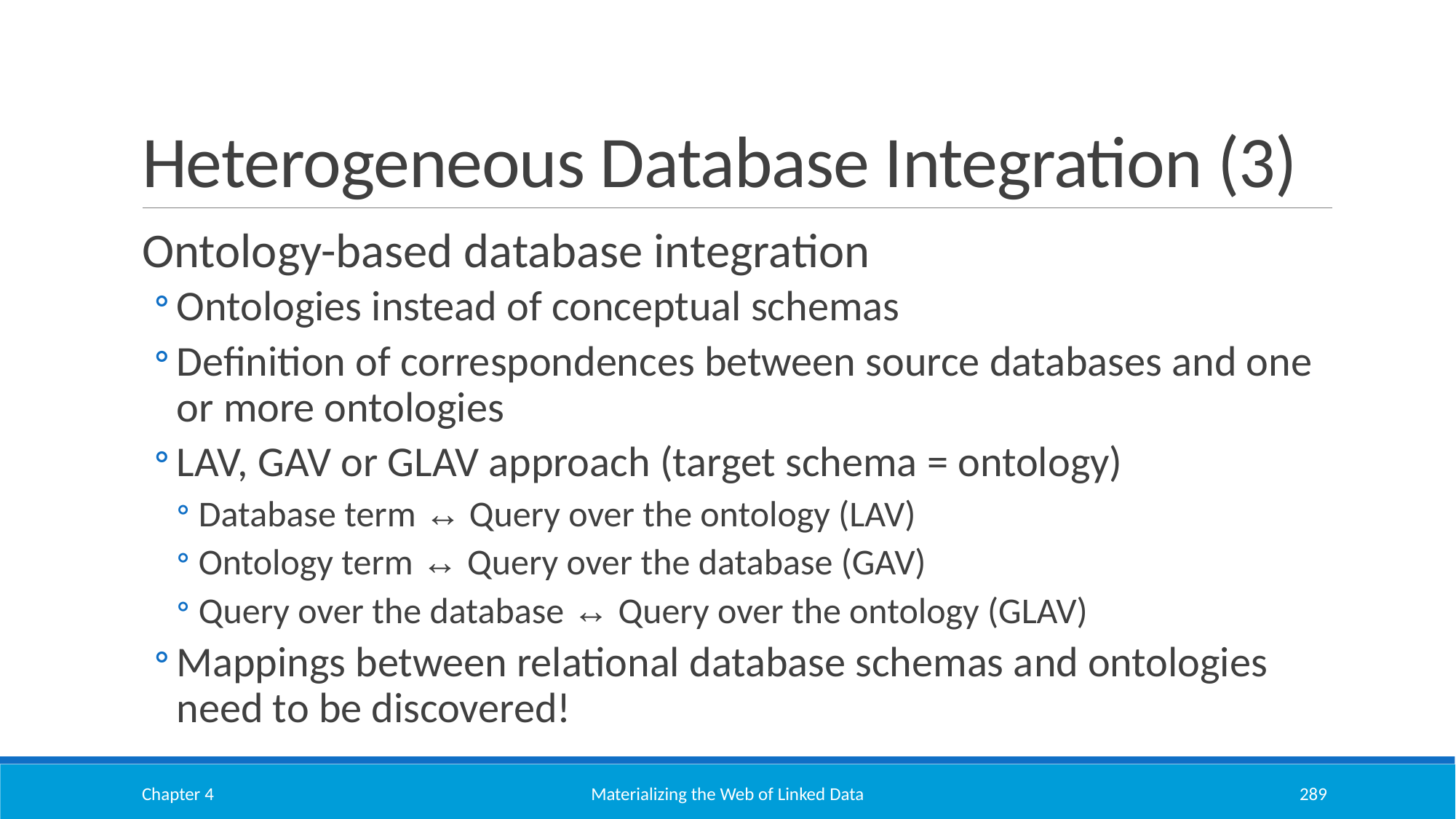

# Heterogeneous Database Integration (3)
Ontology-based database integration
Ontologies instead of conceptual schemas
Definition of correspondences between source databases and one or more ontologies
LAV, GAV or GLAV approach (target schema = ontology)
Database term ↔ Query over the ontology (LAV)
Ontology term ↔ Query over the database (GAV)
Query over the database ↔ Query over the ontology (GLAV)
Mappings between relational database schemas and ontologies need to be discovered!
Chapter 4
Materializing the Web of Linked Data
289